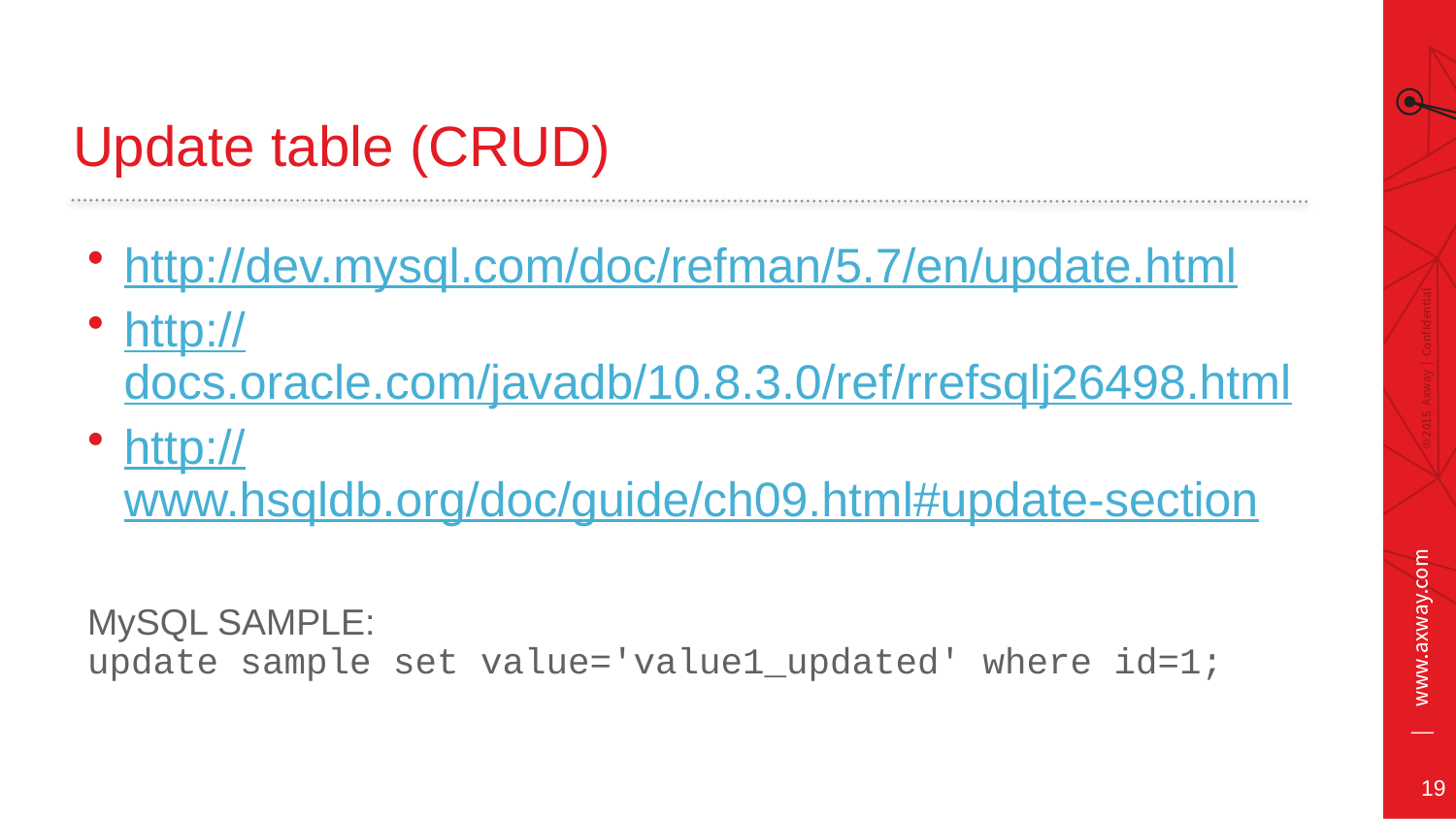

# Update table (CRUD)
http://dev.mysql.com/doc/refman/5.7/en/update.html
http://docs.oracle.com/javadb/10.8.3.0/ref/rrefsqlj26498.html
http://www.hsqldb.org/doc/guide/ch09.html#update-section

MySQL SAMPLE:
update sample set value='value1_updated' where id=1;

19